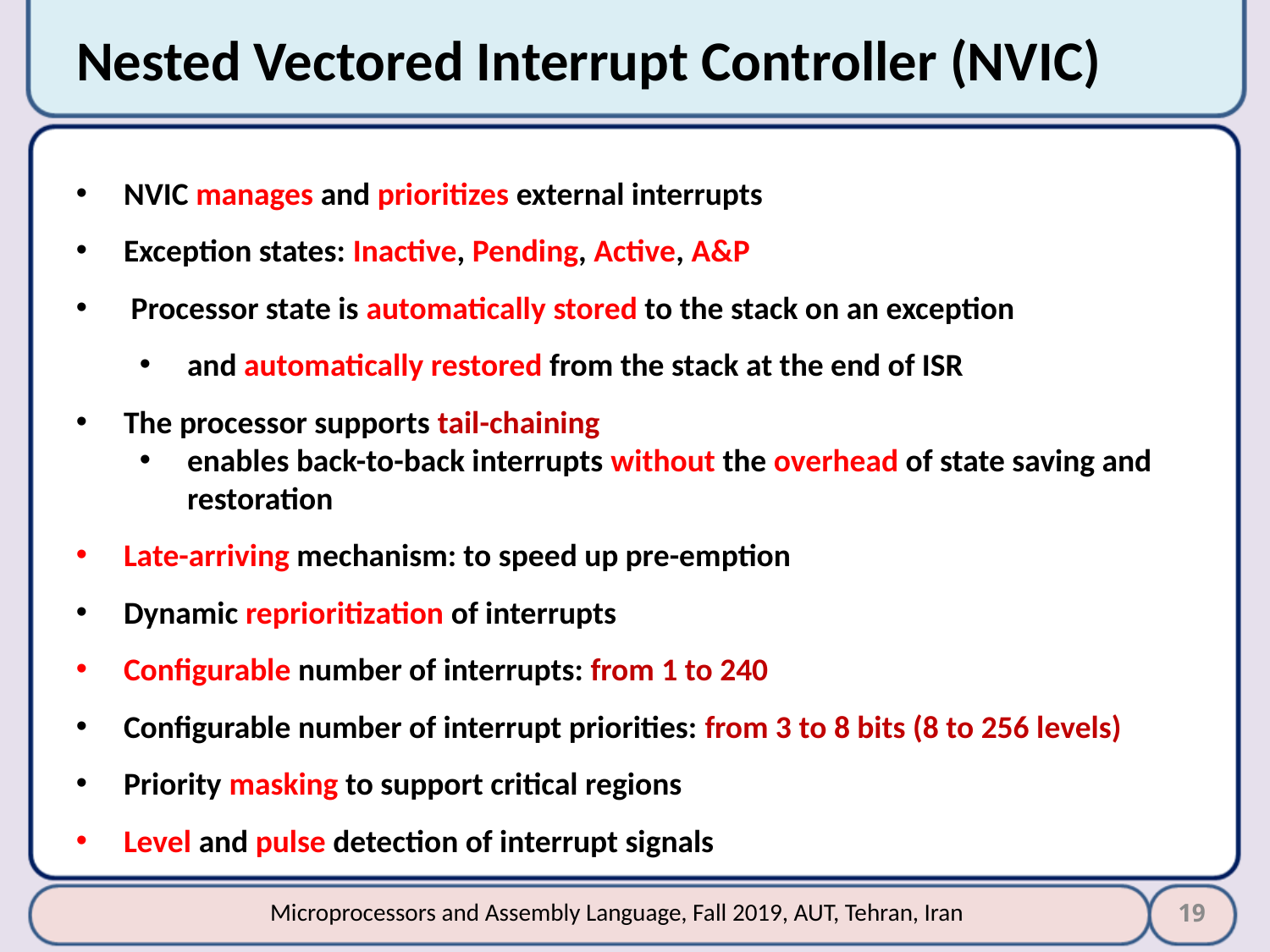

# Nested Vectored Interrupt Controller (NVIC)

NVIC manages and prioritizes external interrupts
Exception states: Inactive, Pending, Active, A&P
 Processor state is automatically stored to the stack on an exception
and automatically restored from the stack at the end of ISR
The processor supports tail-chaining
enables back-to-back interrupts without the overhead of state saving and restoration
Late-arriving mechanism: to speed up pre-emption
Dynamic reprioritization of interrupts
Configurable number of interrupts: from 1 to 240
Configurable number of interrupt priorities: from 3 to 8 bits (8 to 256 levels)
Priority masking to support critical regions
Level and pulse detection of interrupt signals
19
Microprocessors and Assembly Language, Fall 2019, AUT, Tehran, Iran